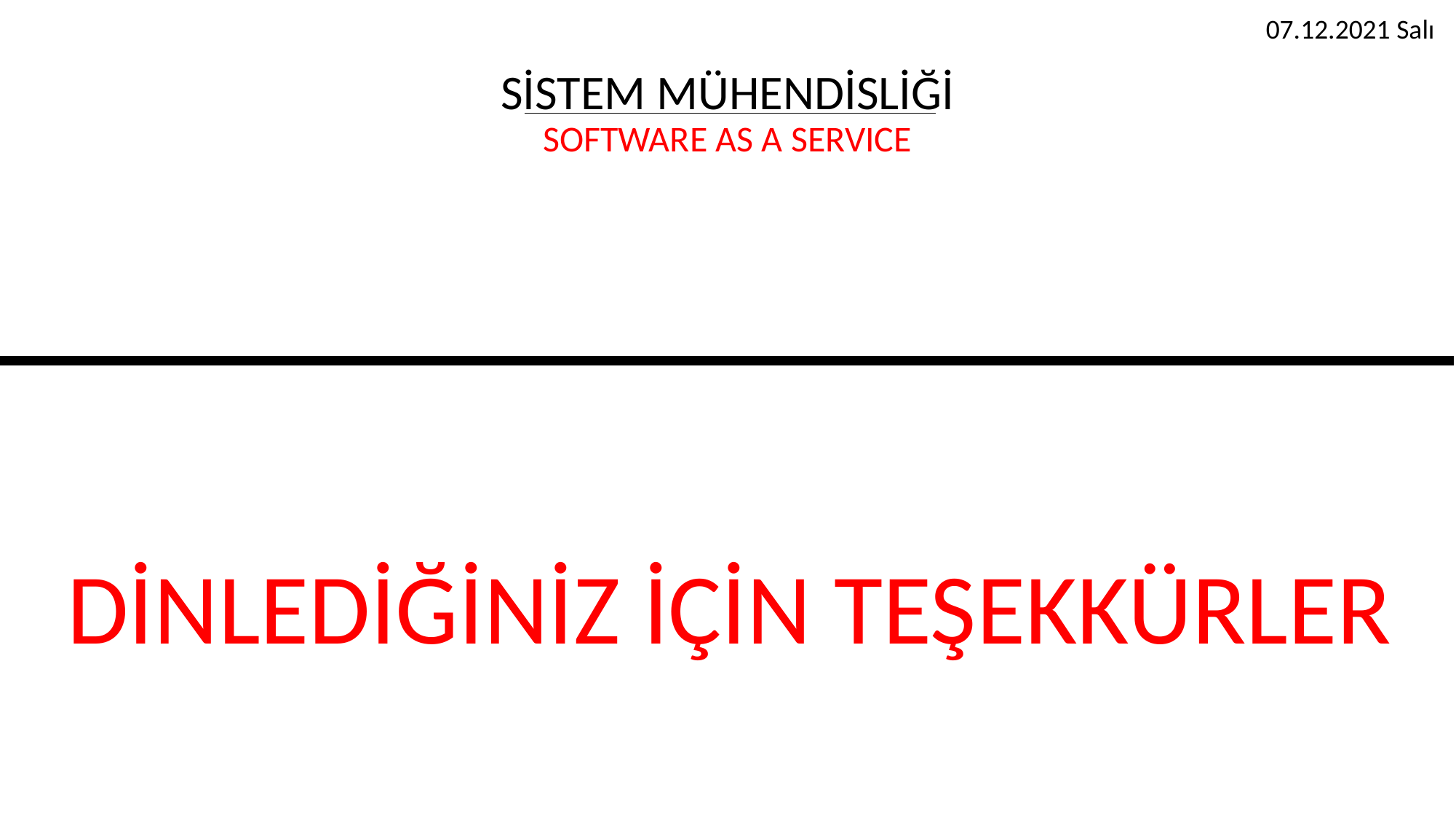

07.12.2021 Salı
# SİSTEM MÜHENDİSLİĞİ SOFTWARE AS A SERVICE
DİNLEDİĞİNİZ İÇİN TEŞEKKÜRLER